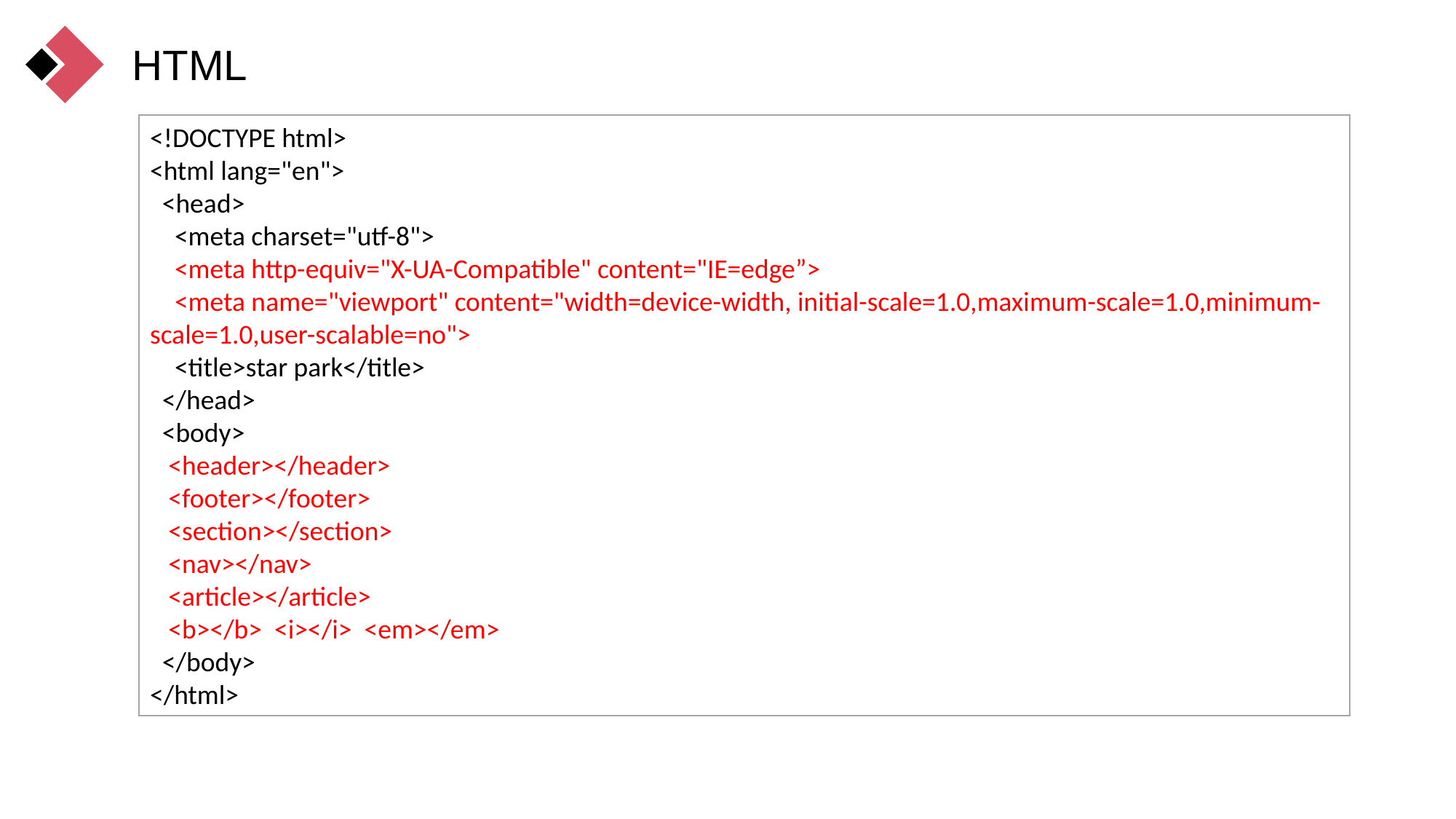

HTML

<!DOCTYPE html>
<html lang="en">
  <head>
    <meta charset="utf-8">
    <meta http-equiv="X-UA-Compatible" content="IE=edge”>
    <meta name="viewport" content="width=device-width, initial-scale=1.0,maximum-scale=1.0,minimum-scale=1.0,user-scalable=no">
    <title>star park</title>
  </head>
  <body>
   <header></header>
   <footer></footer>
   <section></section>
   <nav></nav>
   <article></article>
   <b></b>  <i></i>  <em></em>
  </body>
</html>